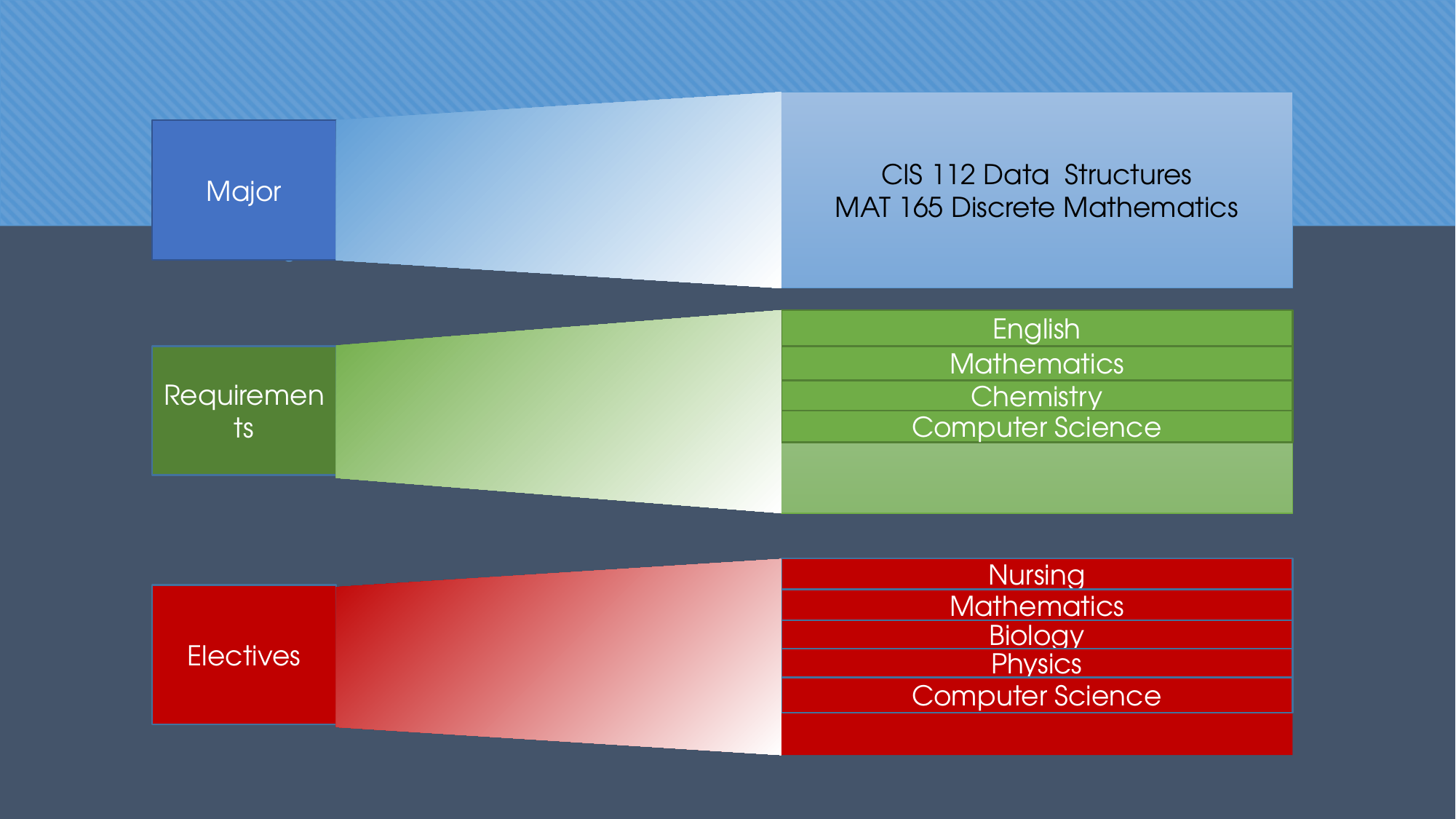

CIS 112 Data  Structures
MAT 165 Discrete Mathematics
Major

English

Requirements
Mathematics
Chemistry
Computer Science

Nursing
Electives
Mathematics
Biology
Physics
Computer Science